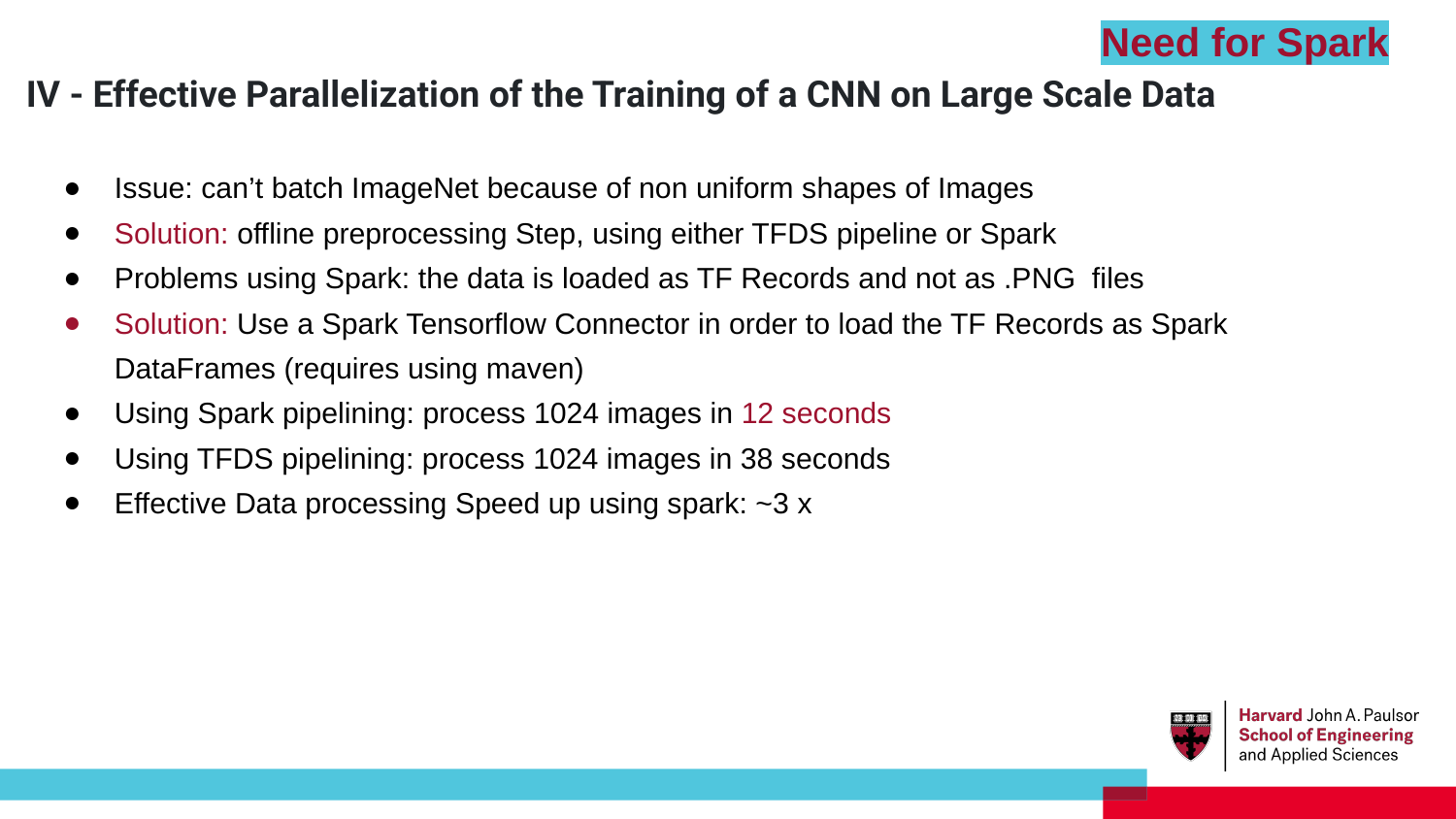

Need for Spark
IV - Effective Parallelization of the Training of a CNN on Large Scale Data

Issue: can’t batch ImageNet because of non uniform shapes of Images
Solution: offline preprocessing Step, using either TFDS pipeline or Spark
Problems using Spark: the data is loaded as TF Records and not as .PNG  files
Solution: Use a Spark Tensorflow Connector in order to load the TF Records as Spark DataFrames (requires using maven)
Using Spark pipelining: process 1024 images in 12 seconds
Using TFDS pipelining: process 1024 images in 38 seconds
Effective Data processing Speed up using spark: ~3 x